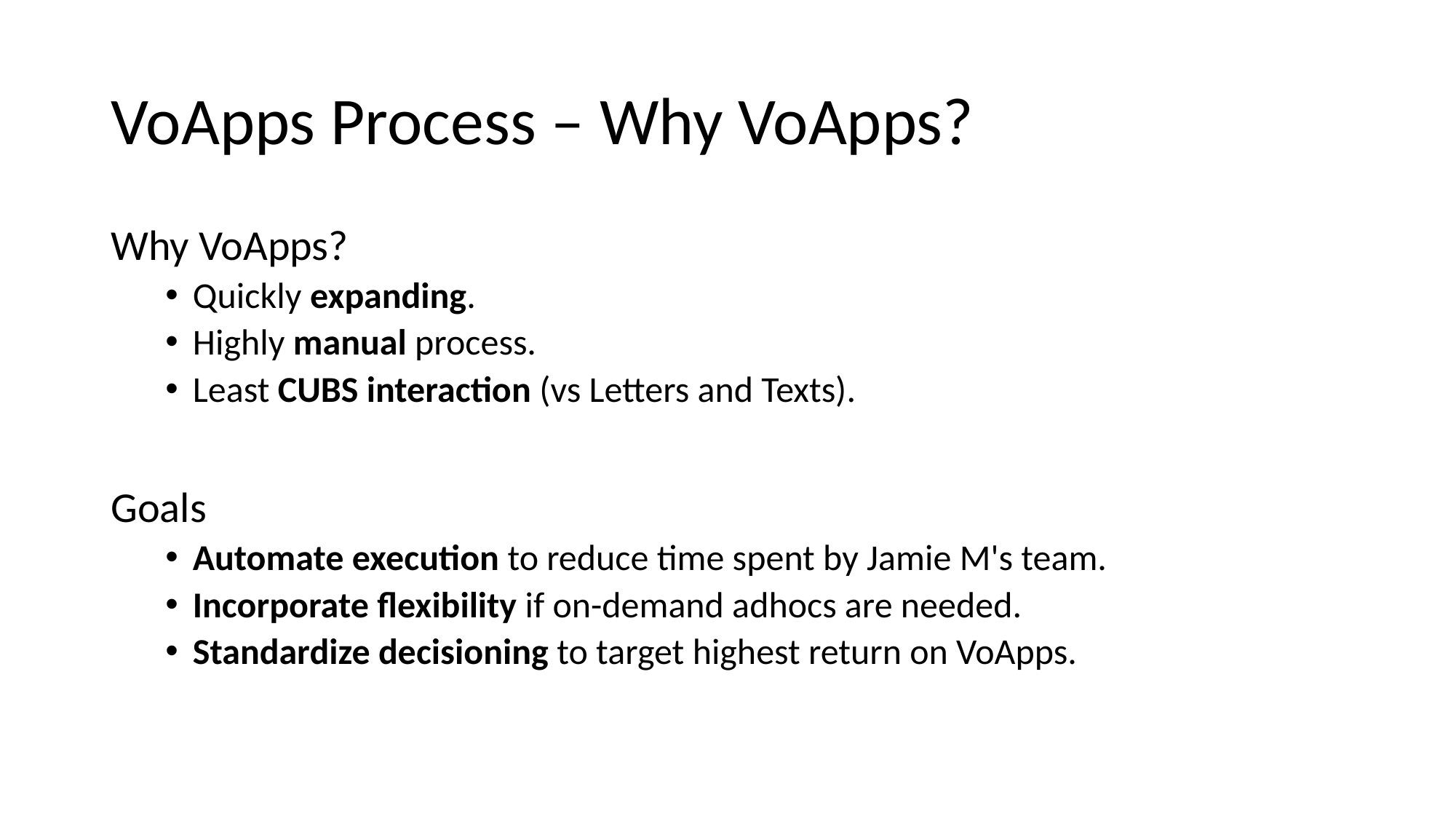

# VoApps Process – Why VoApps?
Why VoApps?
Quickly expanding.
Highly manual process.
Least CUBS interaction (vs Letters and Texts).

Goals
Automate execution to reduce time spent by Jamie M's team.
Incorporate flexibility if on-demand adhocs are needed.
Standardize decisioning to target highest return on VoApps.